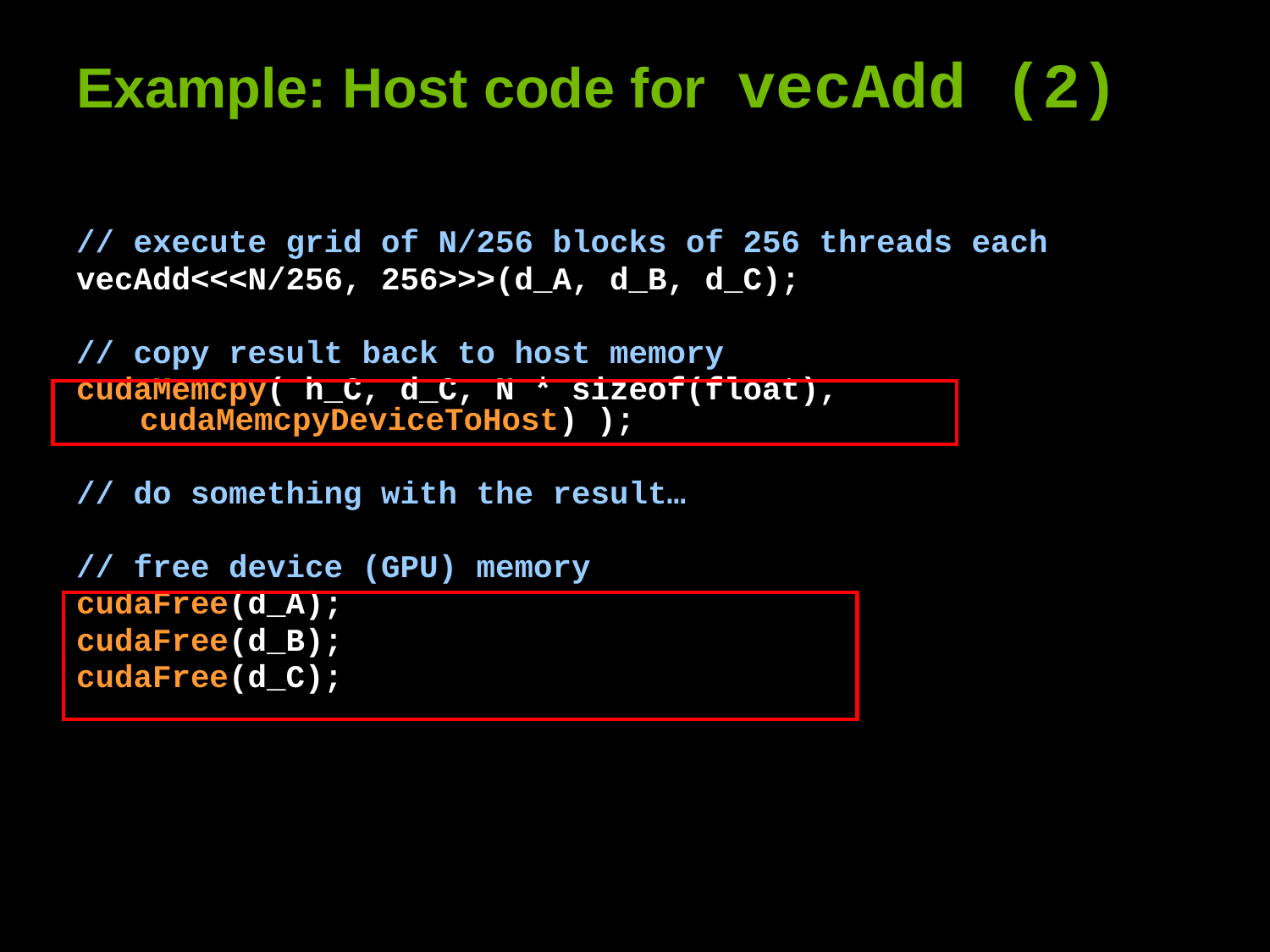

# Example: Host code for  vecAdd (2)
// execute grid of N/256 blocks of 256 threads each
vecAdd<<<N/256, 256>>>(d_A, d_B, d_C);

// copy result back to host memory
cudaMemcpy( h_C, d_C, N * sizeof(float), cudaMemcpyDeviceToHost) );

// do something with the result…

// free device (GPU) memory
cudaFree(d_A);
cudaFree(d_B);
cudaFree(d_C);